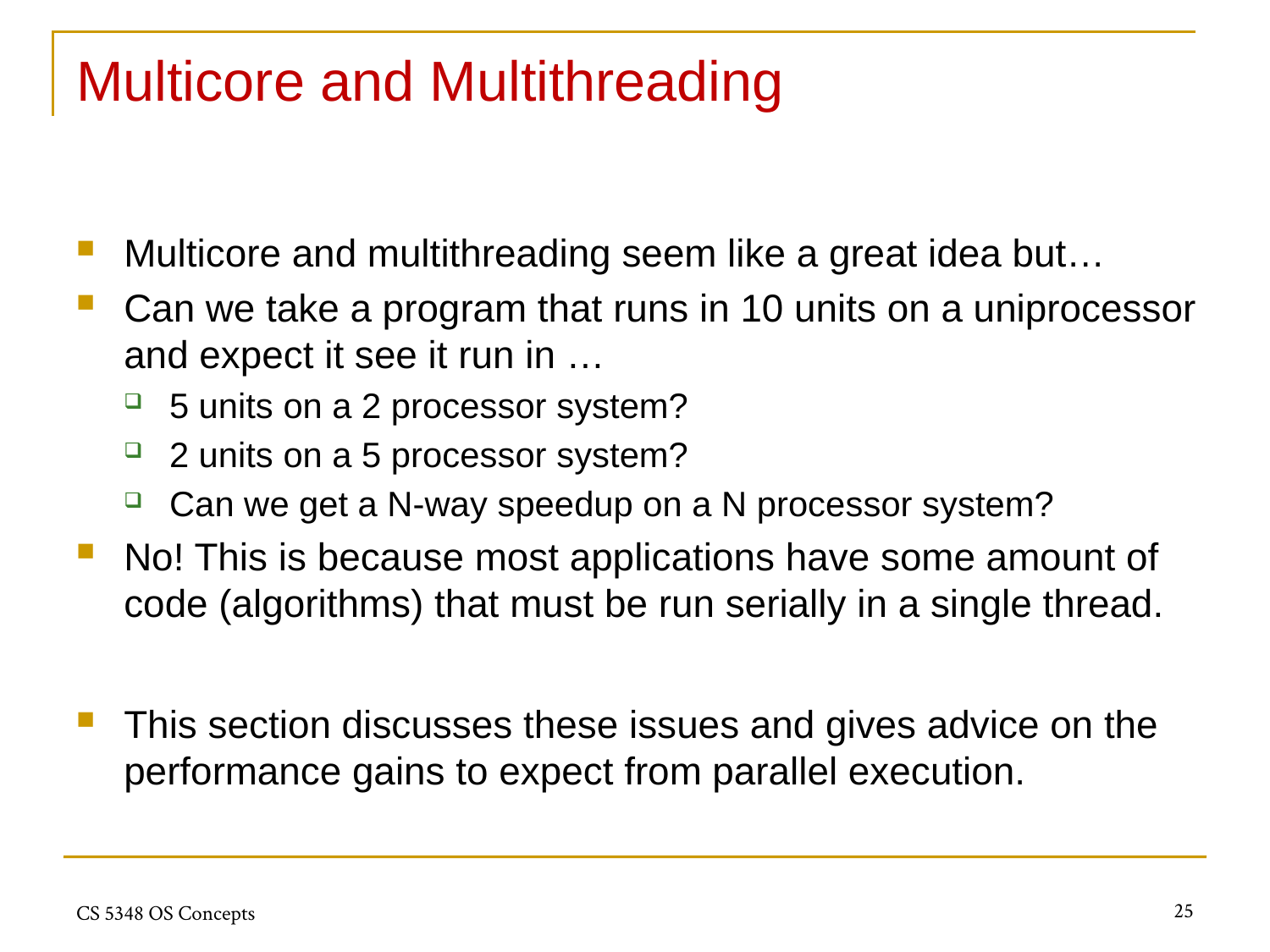

# Multicore and Multithreading
Multicore and multithreading seem like a great idea but…
Can we take a program that runs in 10 units on a uniprocessor and expect it see it run in …
5 units on a 2 processor system?
2 units on a 5 processor system?
Can we get a N-way speedup on a N processor system?
No! This is because most applications have some amount of code (algorithms) that must be run serially in a single thread.

This section discusses these issues and gives advice on the performance gains to expect from parallel execution.
25
CS 5348 OS Concepts